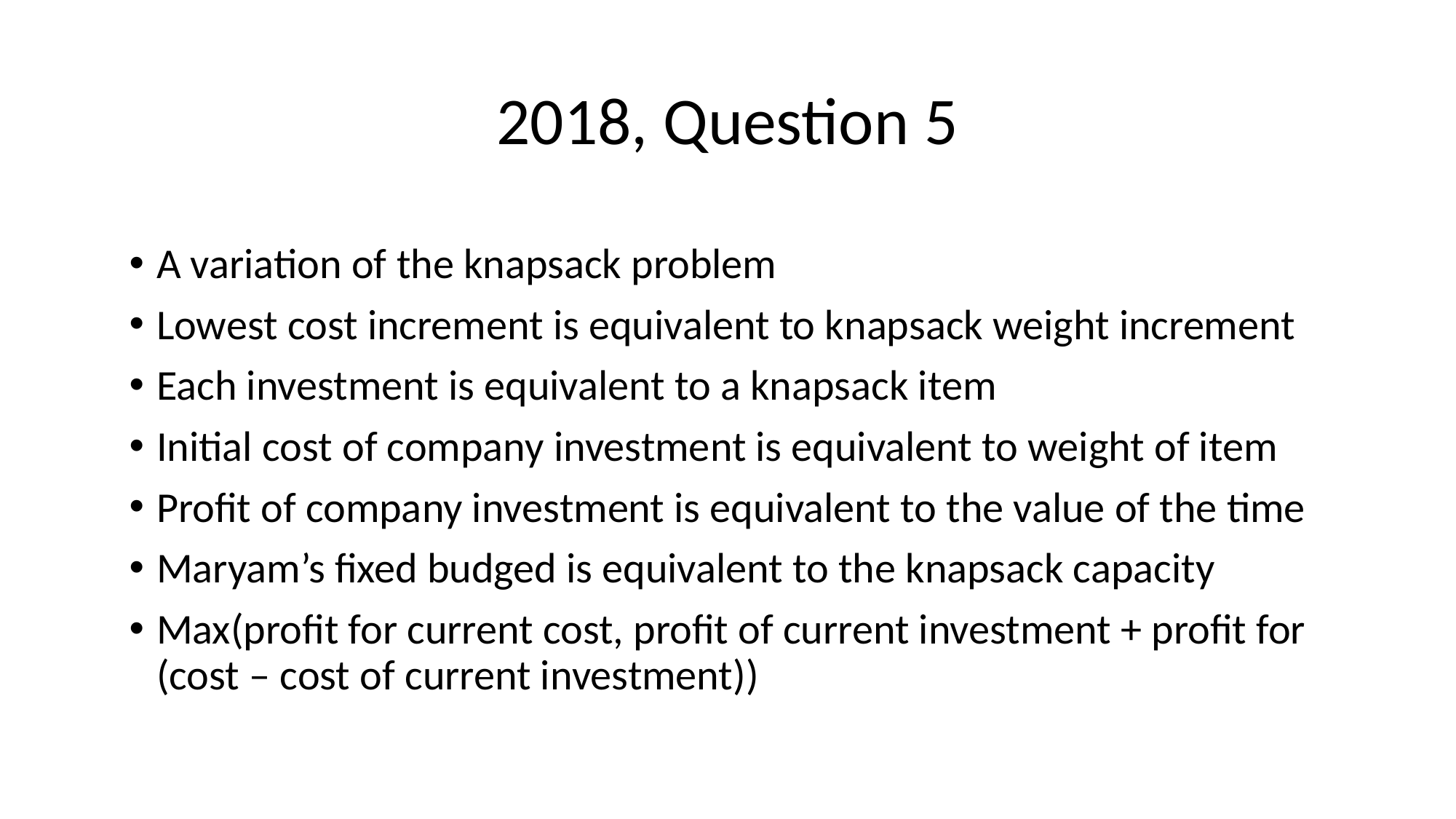

# 2018, Question 5

A variation of the knapsack problem
Lowest cost increment is equivalent to knapsack weight increment
Each investment is equivalent to a knapsack item
Initial cost of company investment is equivalent to weight of item
Profit of company investment is equivalent to the value of the time
Maryam’s fixed budged is equivalent to the knapsack capacity
Max(profit for current cost, profit of current investment + profit for (cost – cost of current investment))